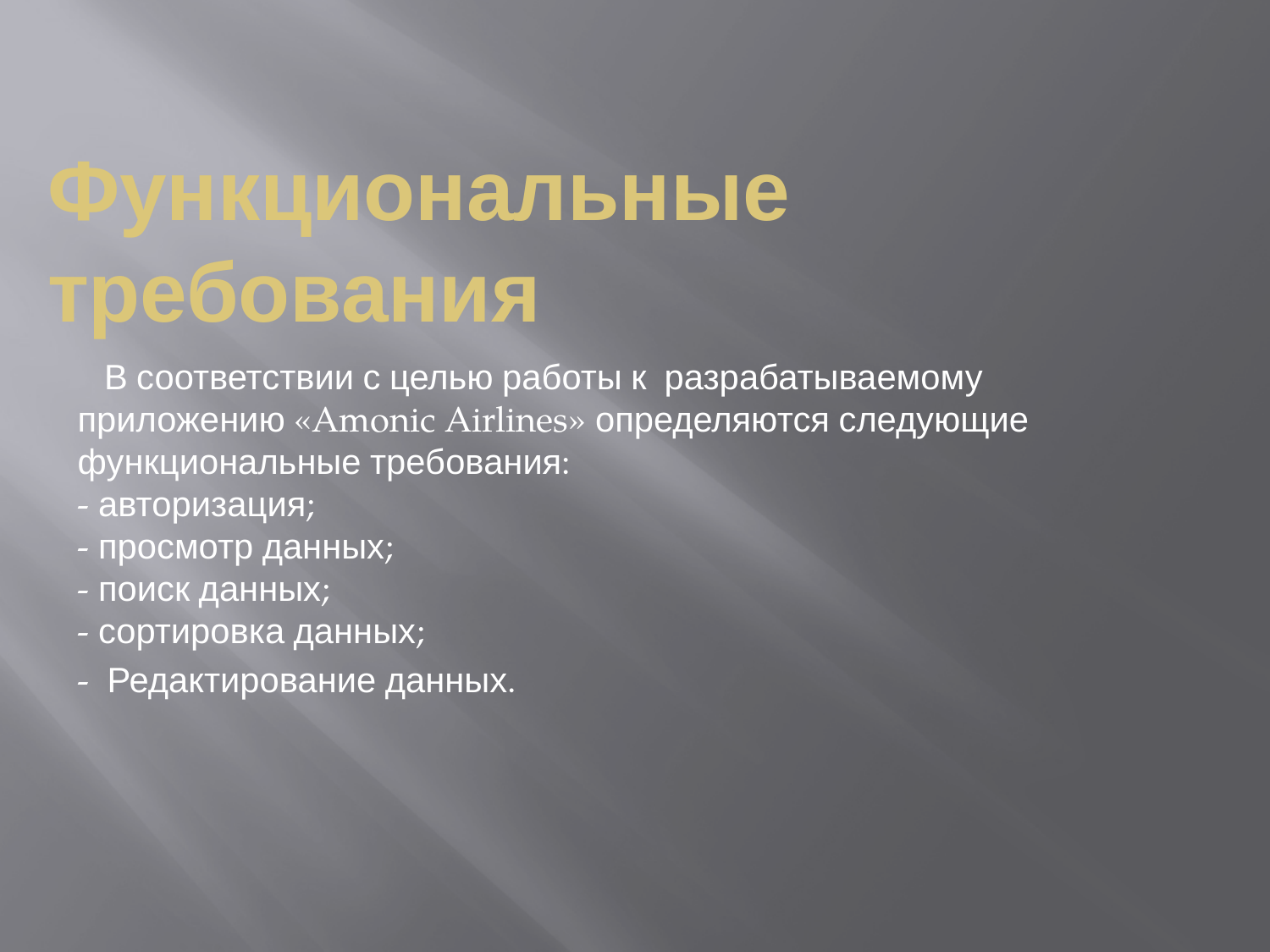

# Функциональные требования
   В соответствии с целью работы к  разрабатываемому приложению «Amonic Airlines» определяются следующие функциональные требования:
- авторизация;
- просмотр данных;
- поиск данных;
- сортировка данных;
-  Редактирование данных.